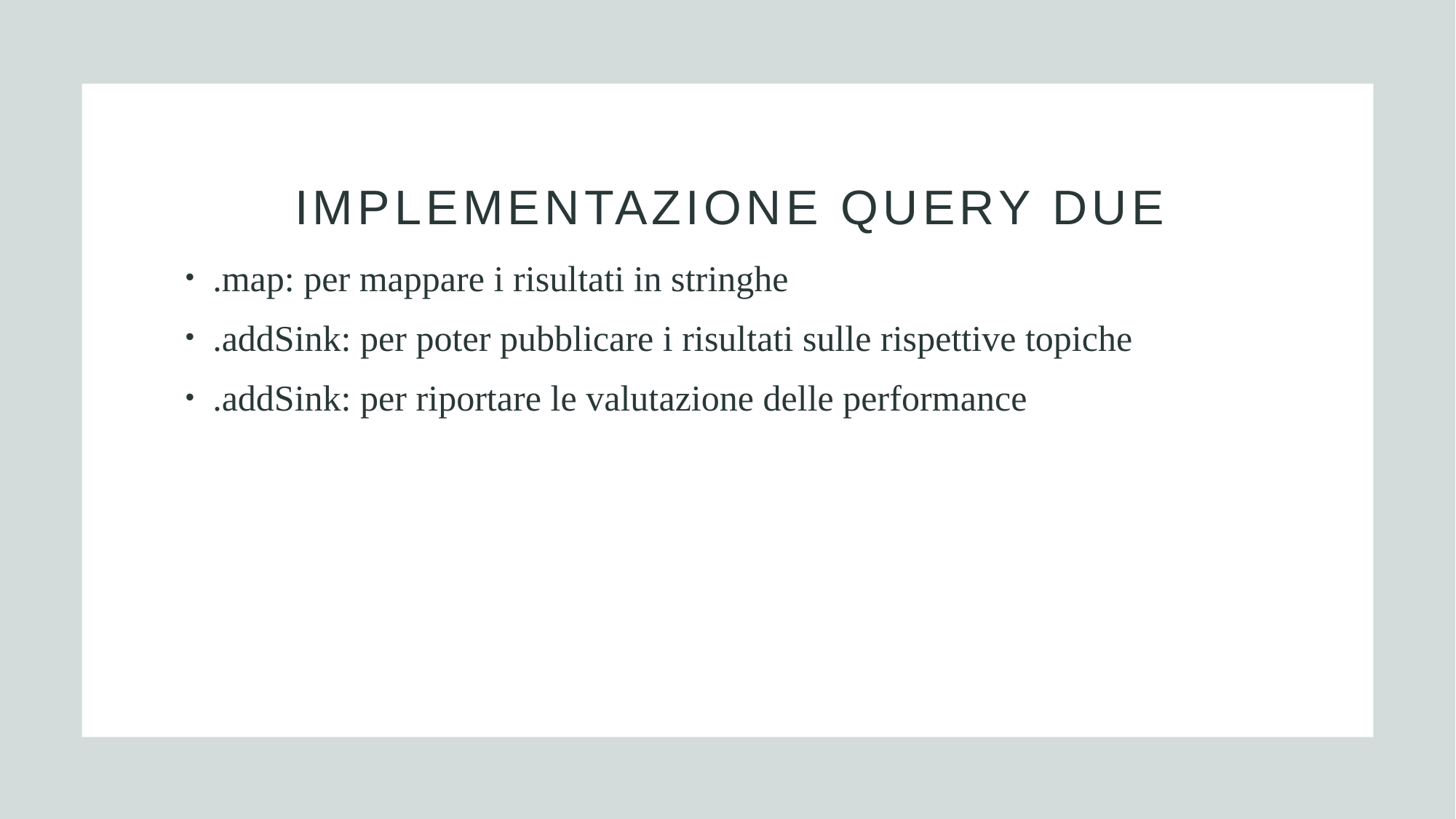

# Implementazione query due
.map: per mappare i risultati in stringhe
.addSink: per poter pubblicare i risultati sulle rispettive topiche
.addSink: per riportare le valutazione delle performance